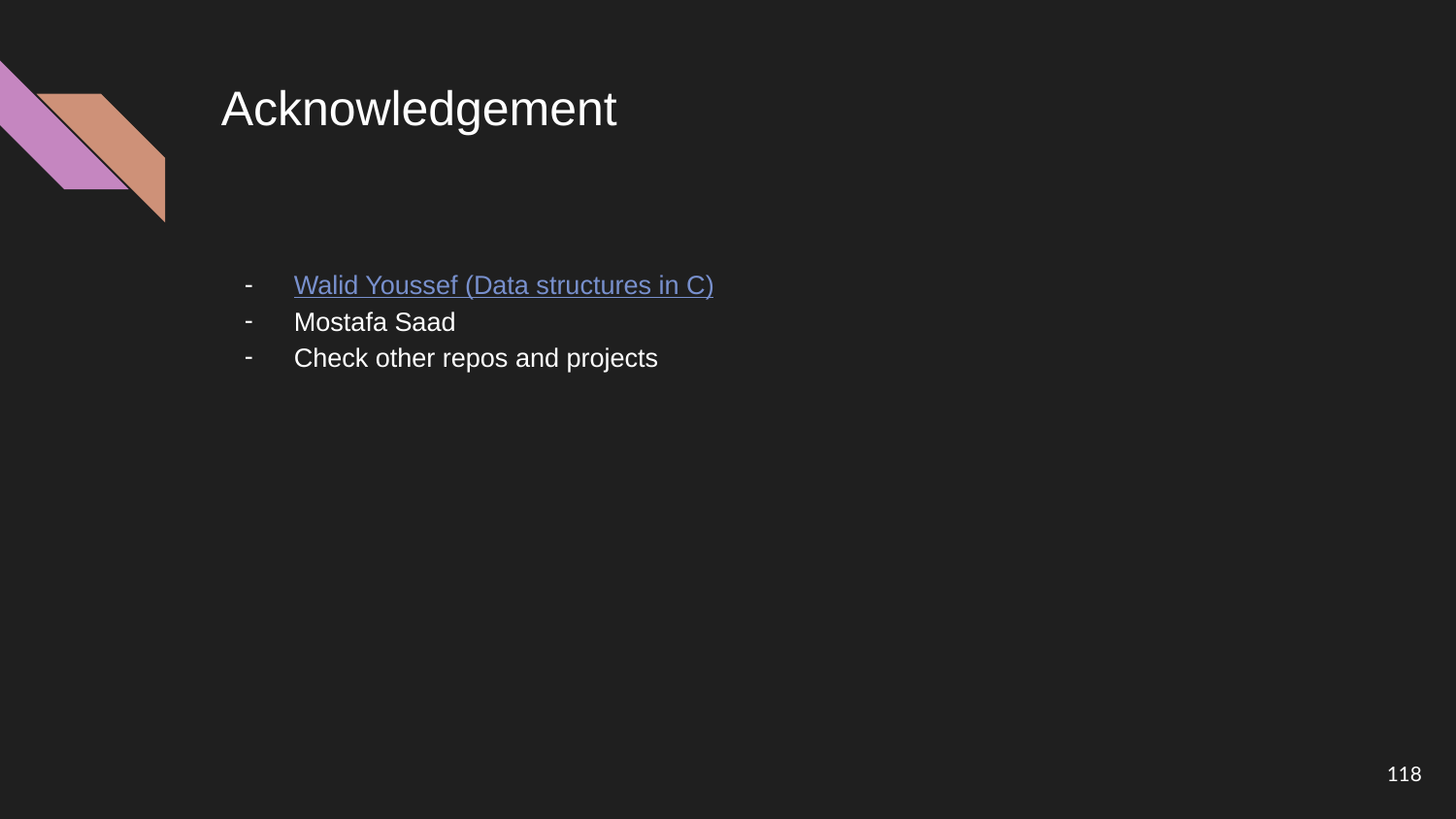

# Acknowledgement

Walid Youssef (Data structures in C)
Mostafa Saad
Check other repos and projects
118